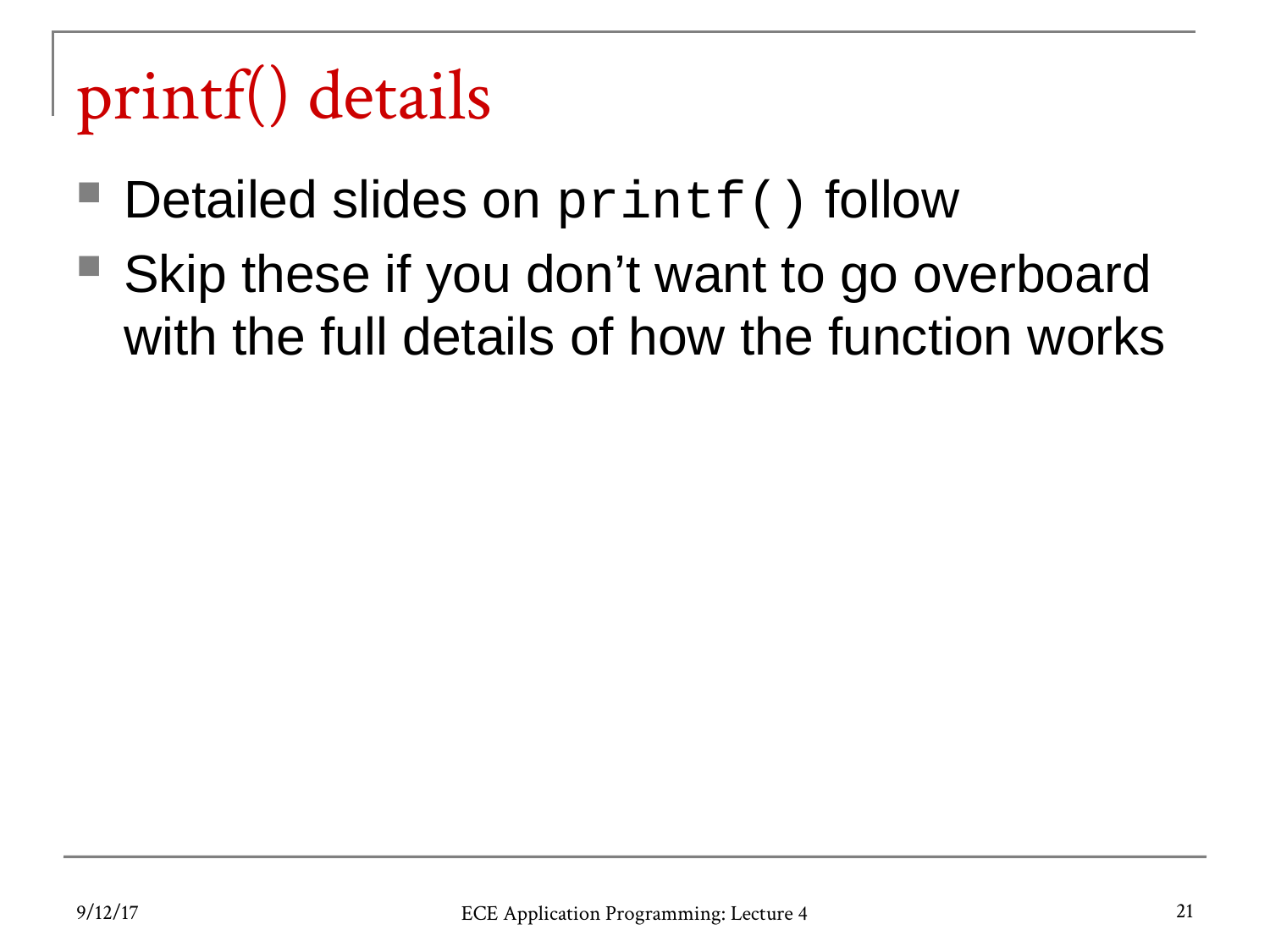

# printf() details
Detailed slides on printf() follow
Skip these if you don’t want to go overboard with the full details of how the function works
9/12/17
21
ECE Application Programming: Lecture 4